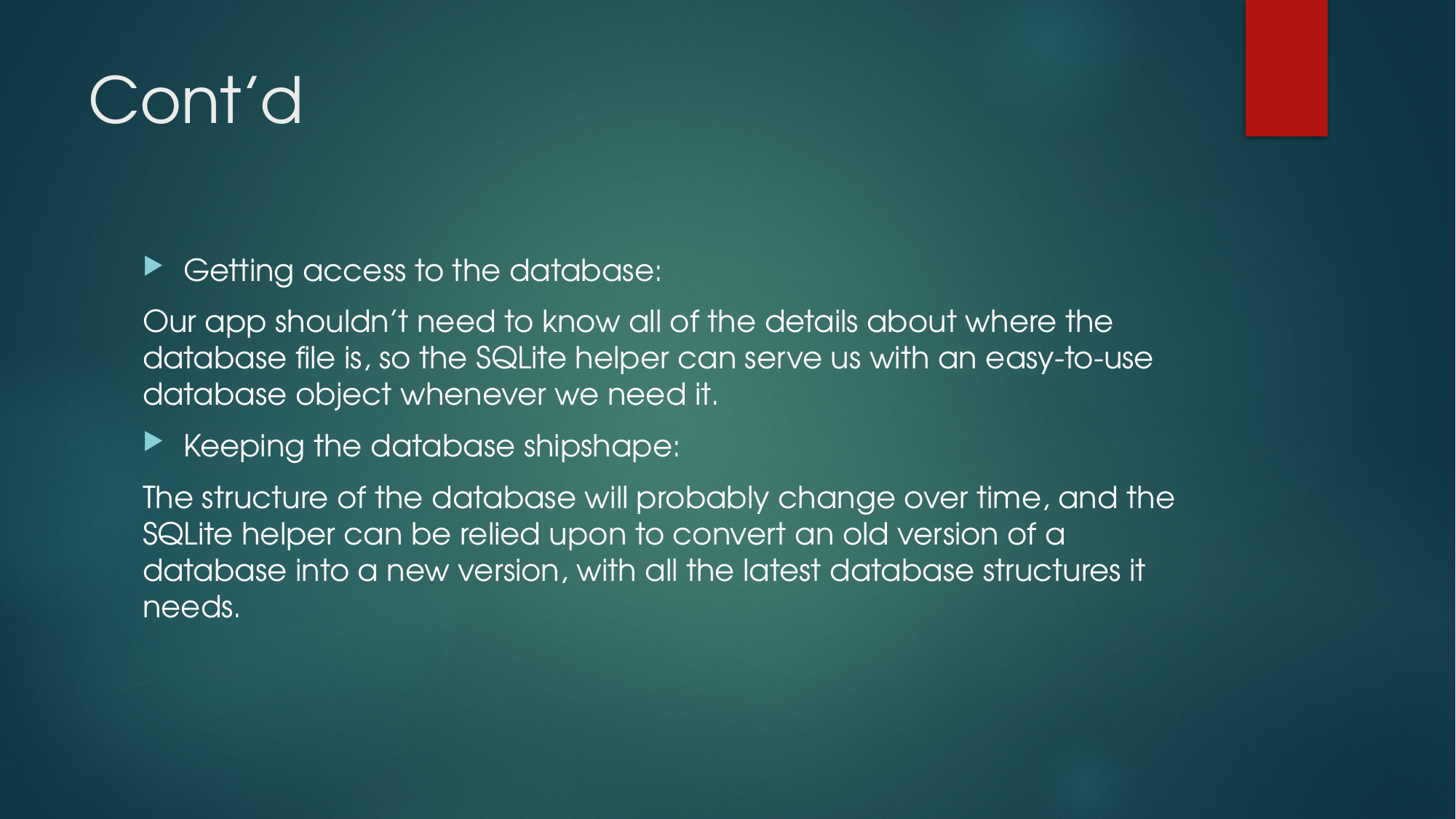

# Cont’d
Getting access to the database:
Our app shouldn’t need to know all of the details about where the database file is, so the SQLite helper can serve us with an easy-to-use database object whenever we need it.
Keeping the database shipshape:
The structure of the database will probably change over time, and the SQLite helper can be relied upon to convert an old version of a database into a new version, with all the latest database structures it needs.